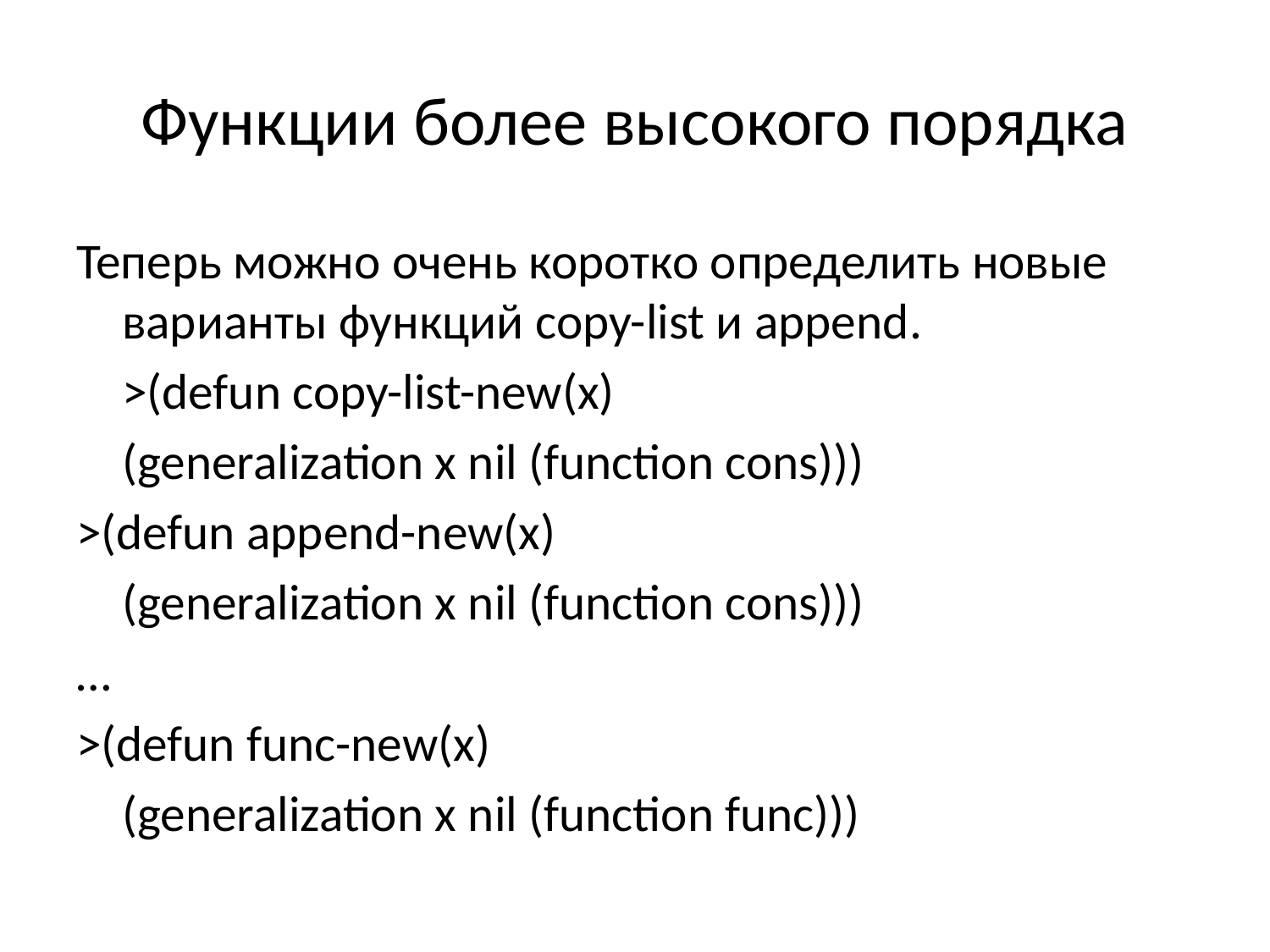

# Функции более высокого порядка
Теперь можно очень коротко определить новые варианты функций copy-list и append.
	>(defun copy-list-new(x)
	(generalization x nil (function cons)))
>(defun append-new(x)
	(generalization x nil (function cons)))
…
>(defun func-new(x)
	(generalization x nil (function func)))